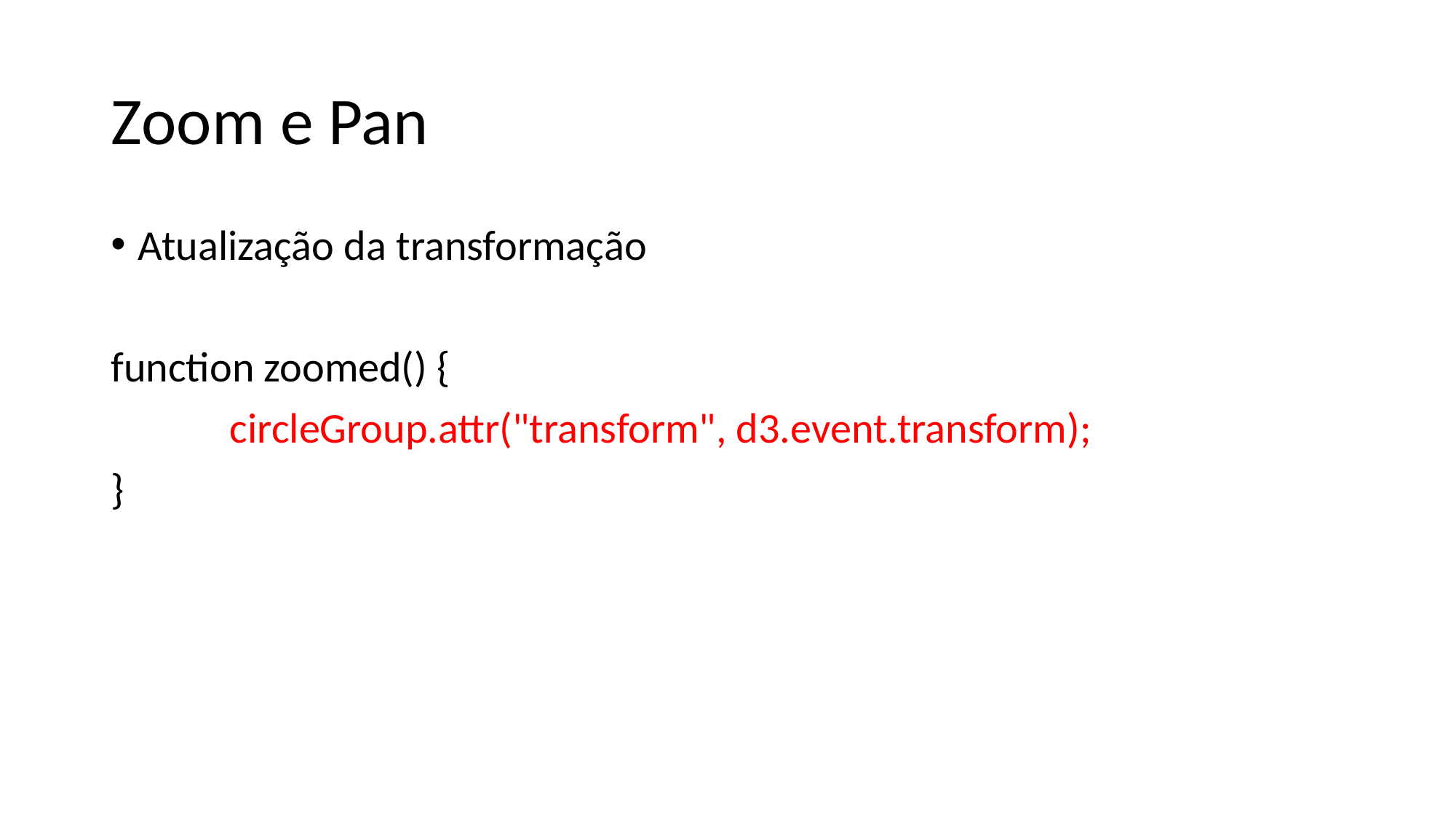

# Zoom e Pan
Atualização da transformação

function zoomed() {
	 circleGroup.attr("transform", d3.event.transform);
}